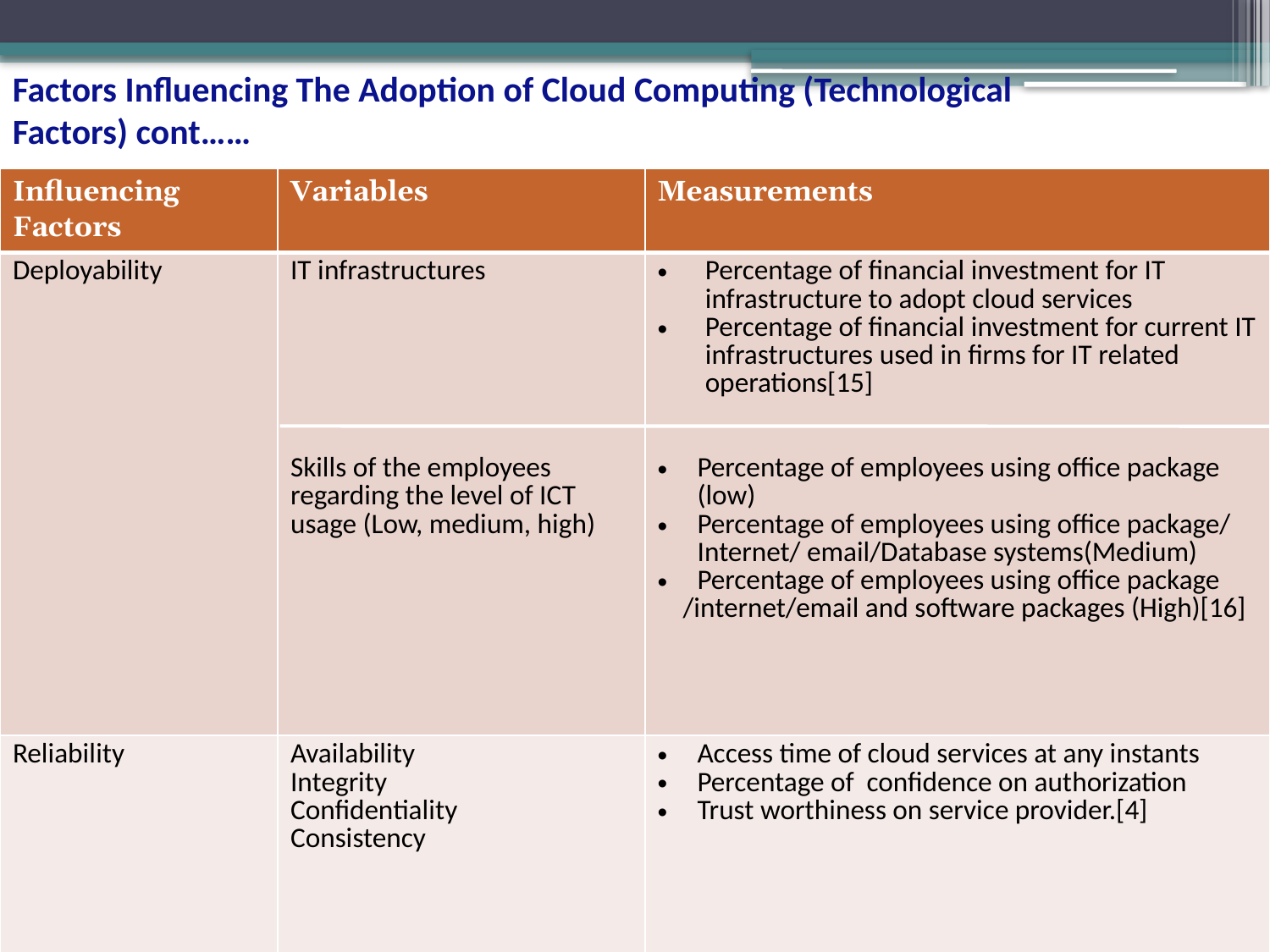

# Factors Influencing The Adoption of Cloud Computing (Technological Factors) cont……
| Influencing Factors | Variables | Measurements |
| --- | --- | --- |
| Deployability | IT infrastructures Skills of the employees regarding the level of ICT usage (Low, medium, high) | Percentage of financial investment for IT infrastructure to adopt cloud services Percentage of financial investment for current IT infrastructures used in firms for IT related operations[15] Percentage of employees using office package (low) Percentage of employees using office package/ Internet/ email/Database systems(Medium) Percentage of employees using office package /internet/email and software packages (High)[16] |
| Reliability | Availability Integrity Confidentiality Consistency | Access time of cloud services at any instants Percentage of confidence on authorization Trust worthiness on service provider.[4] |